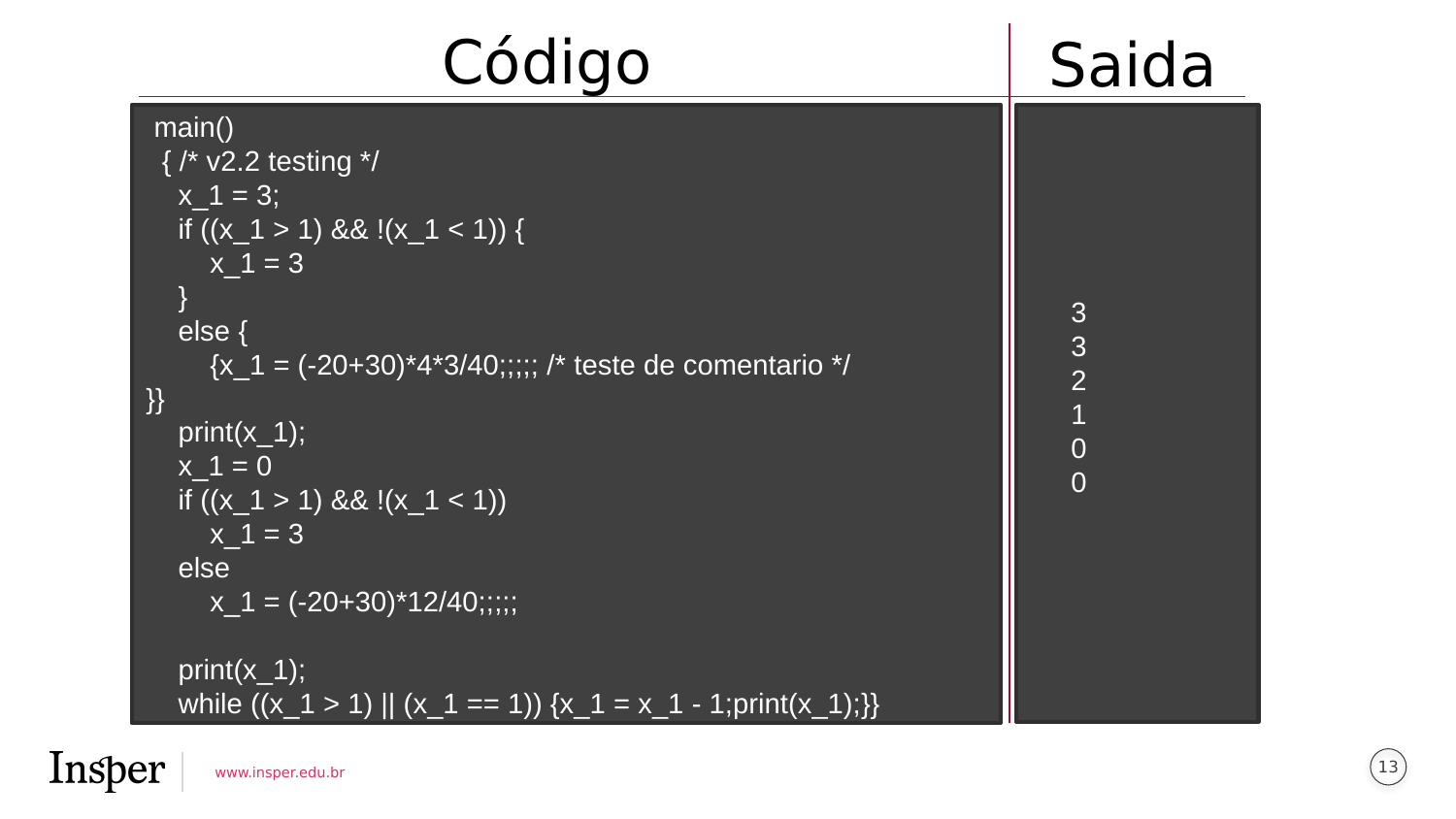

Código
Saida
     3
     3
     2
     1
     0
     0

 main()
  { /* v2.2 testing */
    x_1 = 3;
    if ((x_1 > 1) && !(x_1 < 1)) {
        x_1 = 3
    }
    else {
        {x_1 = (-20+30)*4*3/40;;;;; /* teste de comentario */
}}
    print(x_1);
    x_1 = 0
    if ((x_1 > 1) && !(x_1 < 1))
        x_1 = 3
    else
        x_1 = (-20+30)*12/40;;;;;

    print(x_1);
    while ((x_1 > 1) || (x_1 == 1)) {x_1 = x_1 - 1;print(x_1);}}